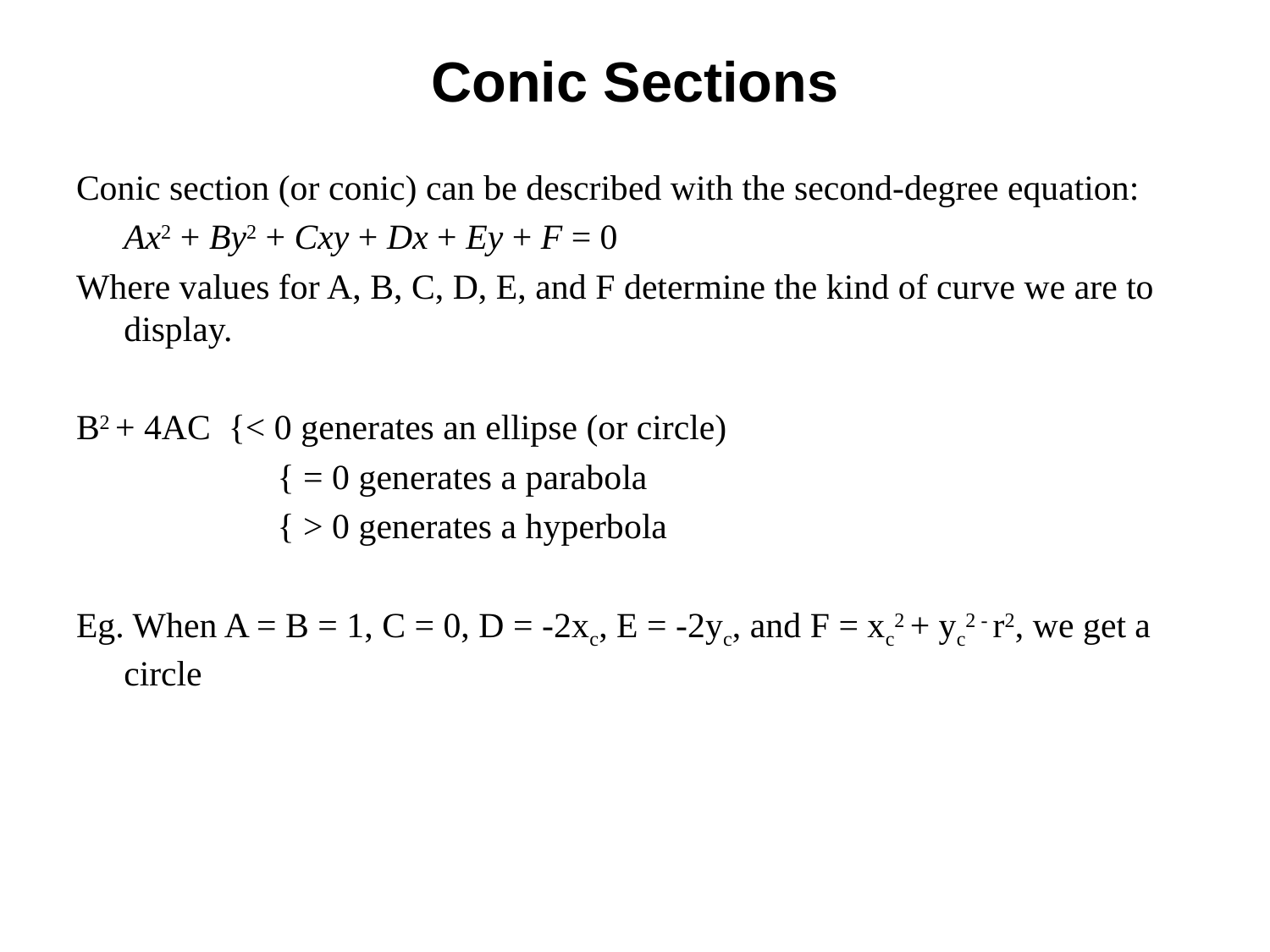

# Conic Sections
Conic section (or conic) can be described with the second-degree equation:
	Ax2 + By2 + Cxy + Dx + Ey + F = 0
Where values for A, B, C, D, E, and F determine the kind of curve we are to display.

B2 + 4AC  {< 0 generates an ellipse (or circle)
		   { = 0 generates a parabola
		   { > 0 generates a hyperbola

Eg. When A = B = 1, C = 0, D = -2xc, E = -2yc, and F = xc2 + yc2 - r2, we get a circle